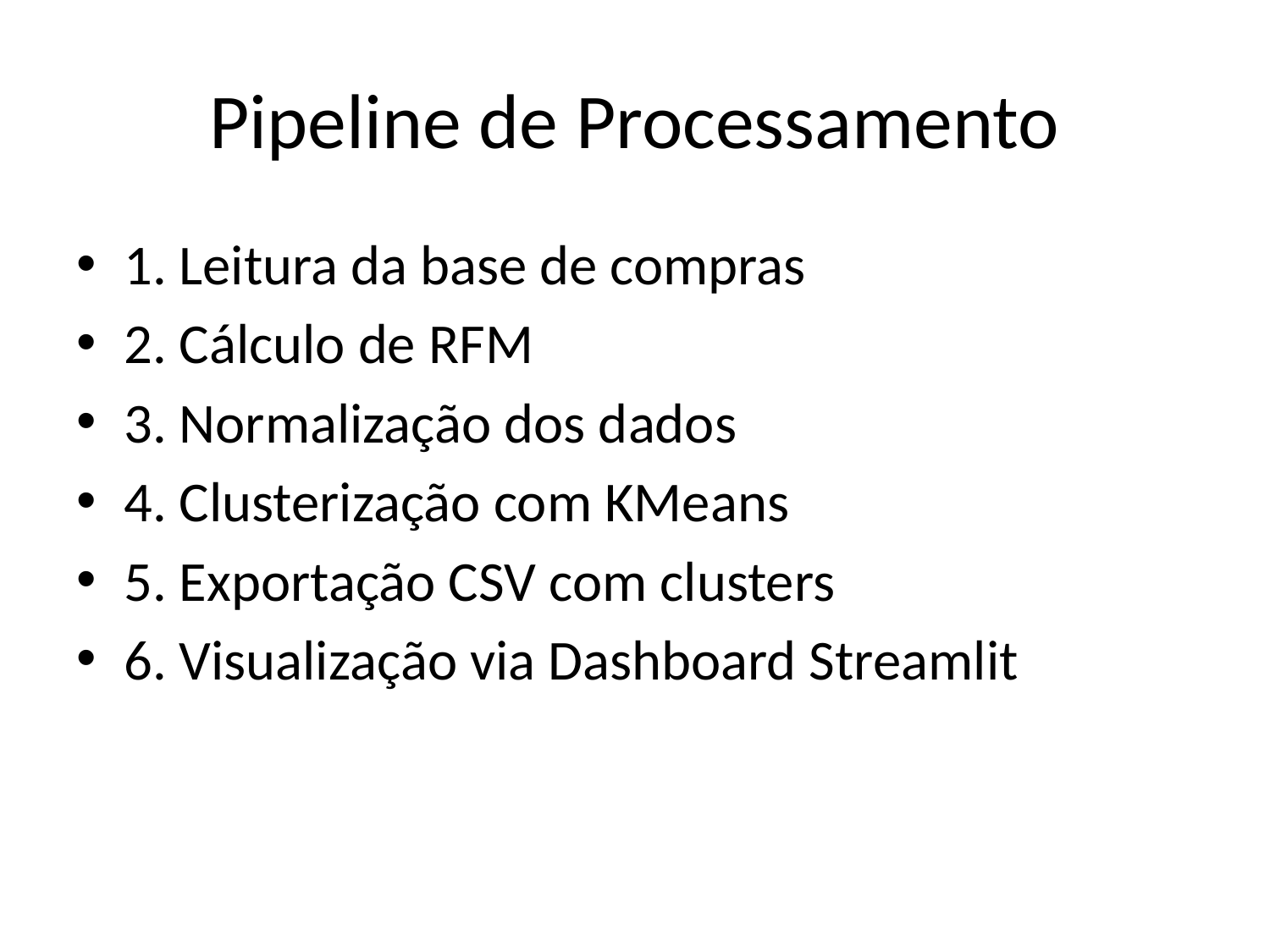

# Pipeline de Processamento
1. Leitura da base de compras
2. Cálculo de RFM
3. Normalização dos dados
4. Clusterização com KMeans
5. Exportação CSV com clusters
6. Visualização via Dashboard Streamlit